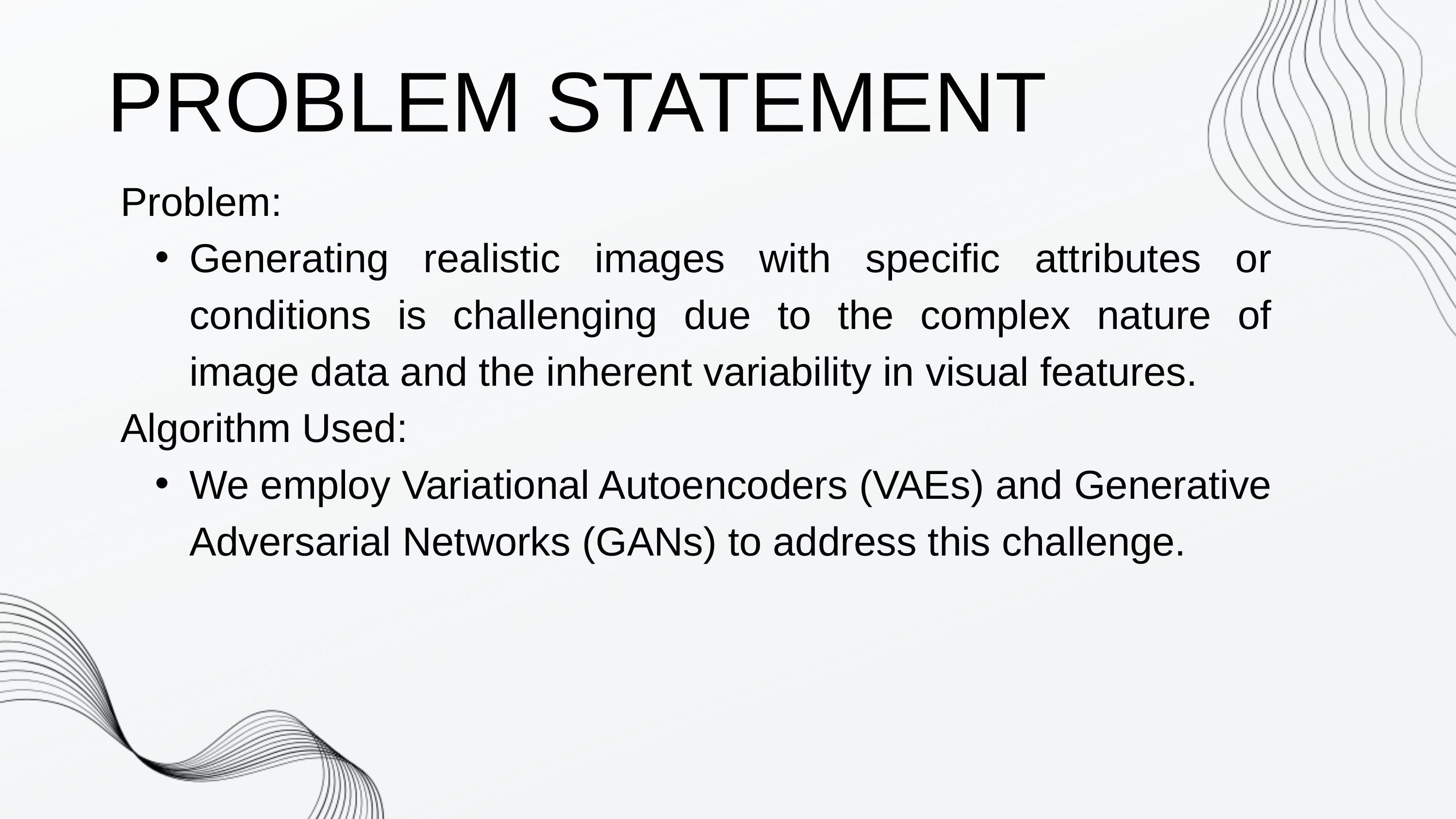

PROBLEM STATEMENT
Problem:
Generating realistic images with specific attributes or conditions is challenging due to the complex nature of image data and the inherent variability in visual features.
Algorithm Used:
We employ Variational Autoencoders (VAEs) and Generative Adversarial Networks (GANs) to address this challenge.